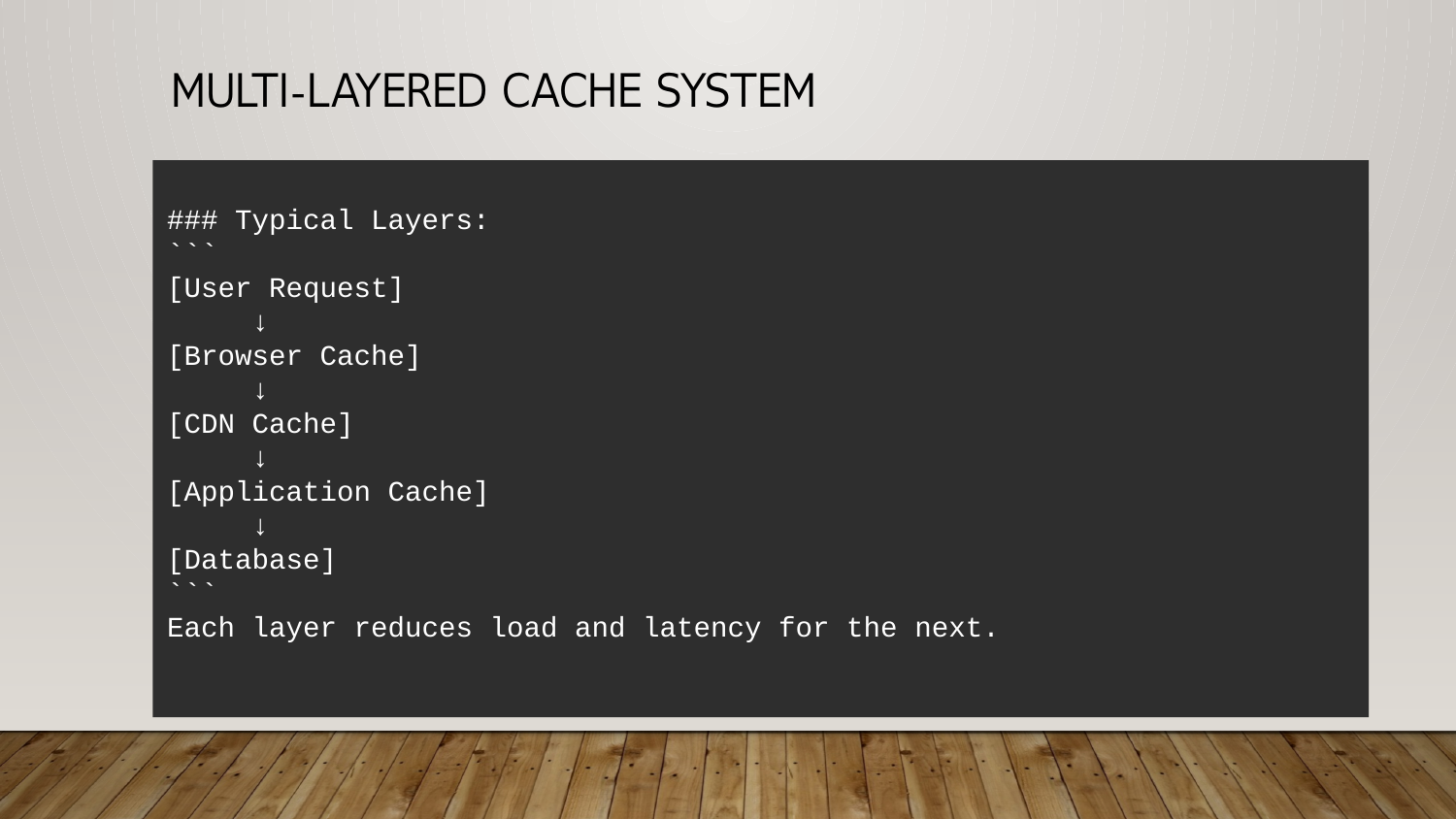

# Multi-layered Cache System

### Typical Layers: ``` [User Request] ↓ [Browser Cache] ↓ [CDN Cache] ↓ [Application Cache] ↓ [Database] ``` Each layer reduces load and latency for the next.